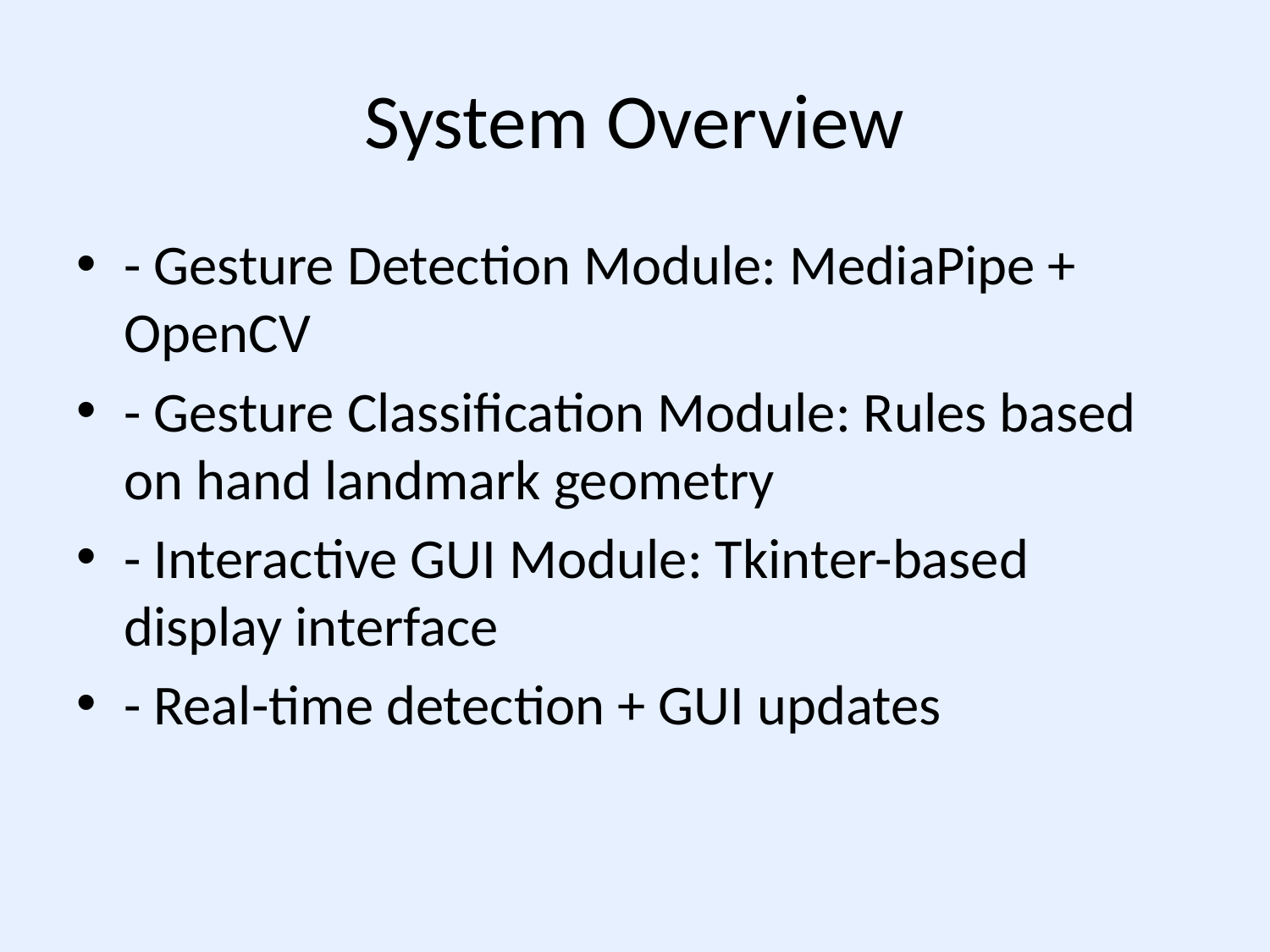

# System Overview
- Gesture Detection Module: MediaPipe + OpenCV
- Gesture Classification Module: Rules based on hand landmark geometry
- Interactive GUI Module: Tkinter-based display interface
- Real-time detection + GUI updates